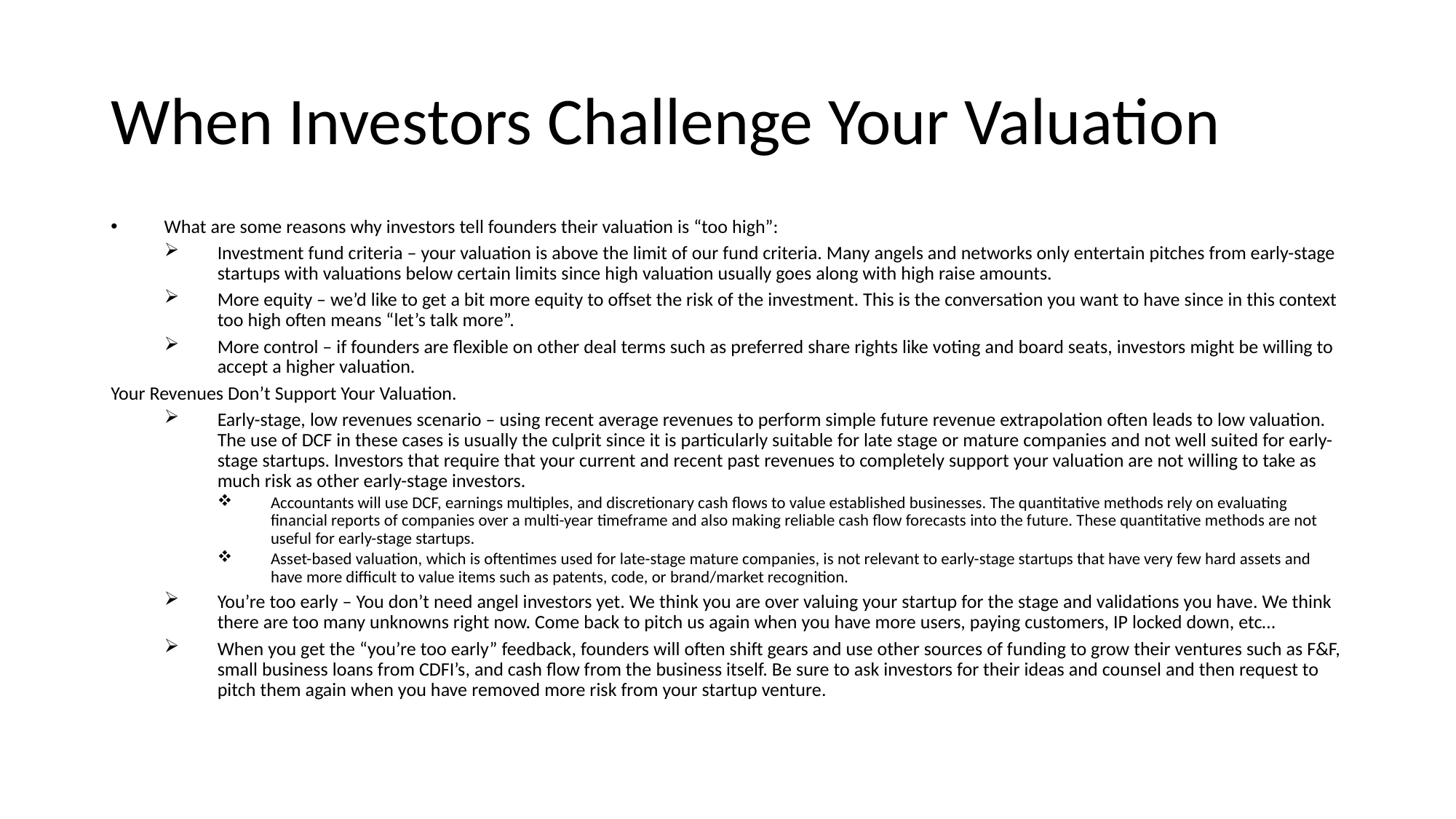

# When Investors Challenge Your Valuation
What are some reasons why investors tell founders their valuation is “too high”:
Investment fund criteria – your valuation is above the limit of our fund criteria. Many angels and networks only entertain pitches from early-stage startups with valuations below certain limits since high valuation usually goes along with high raise amounts.
More equity – we’d like to get a bit more equity to offset the risk of the investment. This is the conversation you want to have since in this context too high often means “let’s talk more”.
More control – if founders are flexible on other deal terms such as preferred share rights like voting and board seats, investors might be willing to accept a higher valuation.
Your Revenues Don’t Support Your Valuation.
Early-stage, low revenues scenario – using recent average revenues to perform simple future revenue extrapolation often leads to low valuation. The use of DCF in these cases is usually the culprit since it is particularly suitable for late stage or mature companies and not well suited for early-stage startups. Investors that require that your current and recent past revenues to completely support your valuation are not willing to take as much risk as other early-stage investors.
Accountants will use DCF, earnings multiples, and discretionary cash flows to value established businesses. The quantitative methods rely on evaluating financial reports of companies over a multi-year timeframe and also making reliable cash flow forecasts into the future. These quantitative methods are not useful for early-stage startups.
Asset-based valuation, which is oftentimes used for late-stage mature companies, is not relevant to early-stage startups that have very few hard assets and have more difficult to value items such as patents, code, or brand/market recognition.
You’re too early – You don’t need angel investors yet. We think you are over valuing your startup for the stage and validations you have. We think there are too many unknowns right now. Come back to pitch us again when you have more users, paying customers, IP locked down, etc…
When you get the “you’re too early” feedback, founders will often shift gears and use other sources of funding to grow their ventures such as F&F, small business loans from CDFI’s, and cash flow from the business itself. Be sure to ask investors for their ideas and counsel and then request to pitch them again when you have removed more risk from your startup venture.